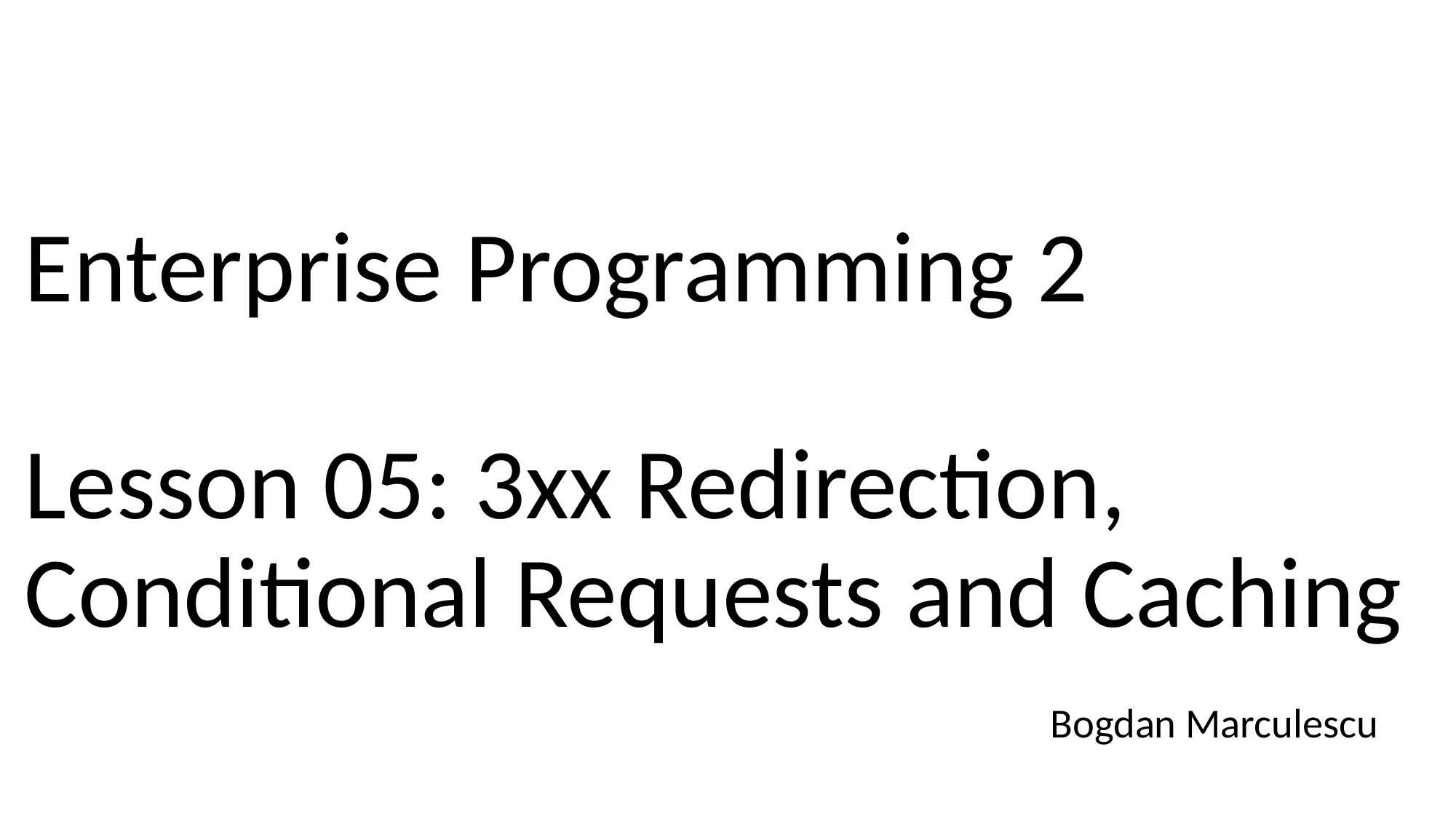

# Enterprise Programming 2 Lesson 05: 3xx Redirection, Conditional Requests and Caching
Bogdan Marculescu